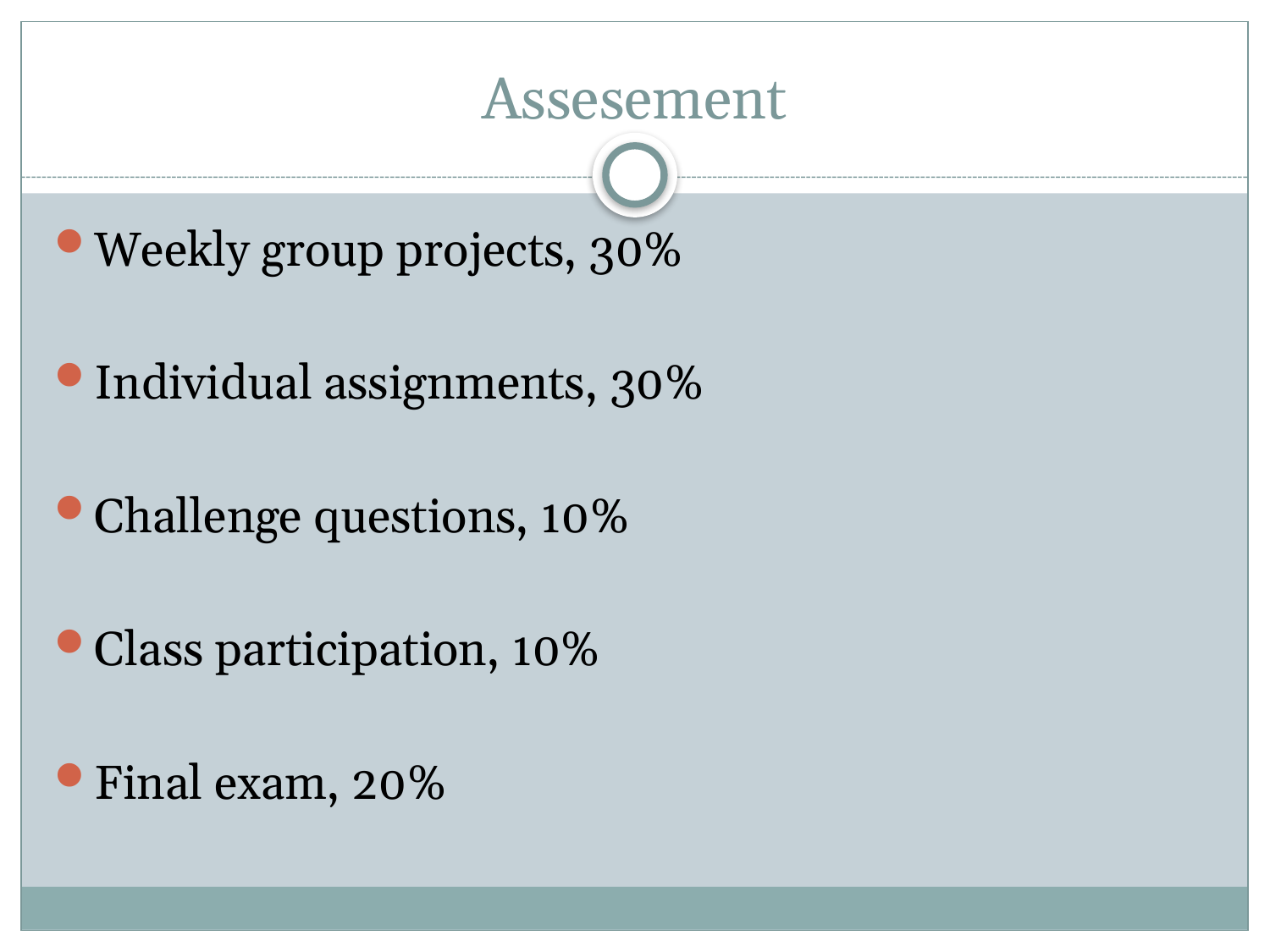

# Assesement
Weekly group projects, 30%

Individual assignments, 30%

Challenge questions, 10%

Class participation, 10%

Final exam, 20%